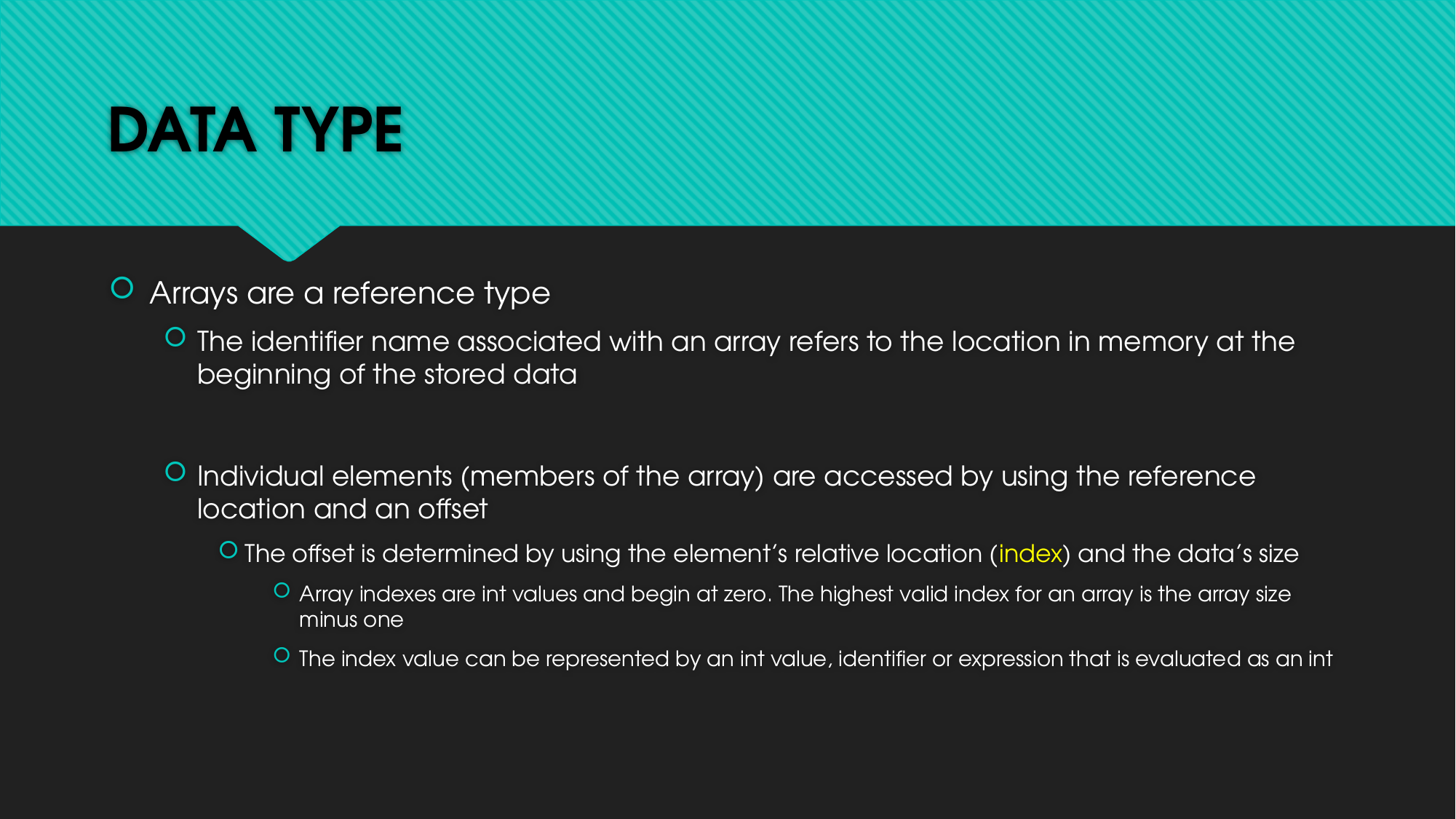

# DATA TYPE
Arrays are a reference type
The identifier name associated with an array refers to the location in memory at the beginning of the stored data

Individual elements (members of the array) are accessed by using the reference location and an offset
The offset is determined by using the element’s relative location (index) and the data’s size
Array indexes are int values and begin at zero. The highest valid index for an array is the array size minus one
The index value can be represented by an int value, identifier or expression that is evaluated as an int